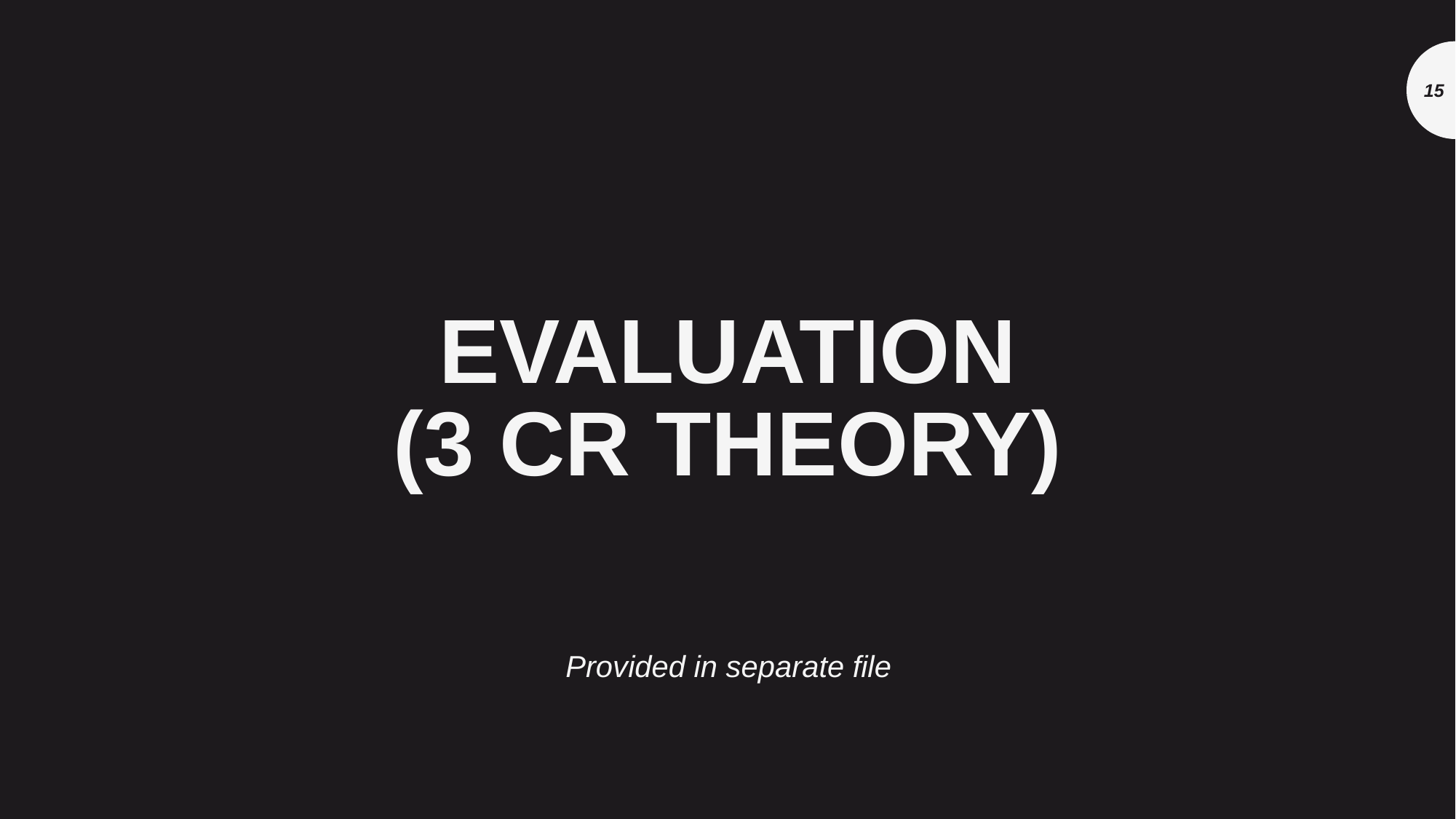

15
# Evaluation (3 cr Theory)
Provided in separate file